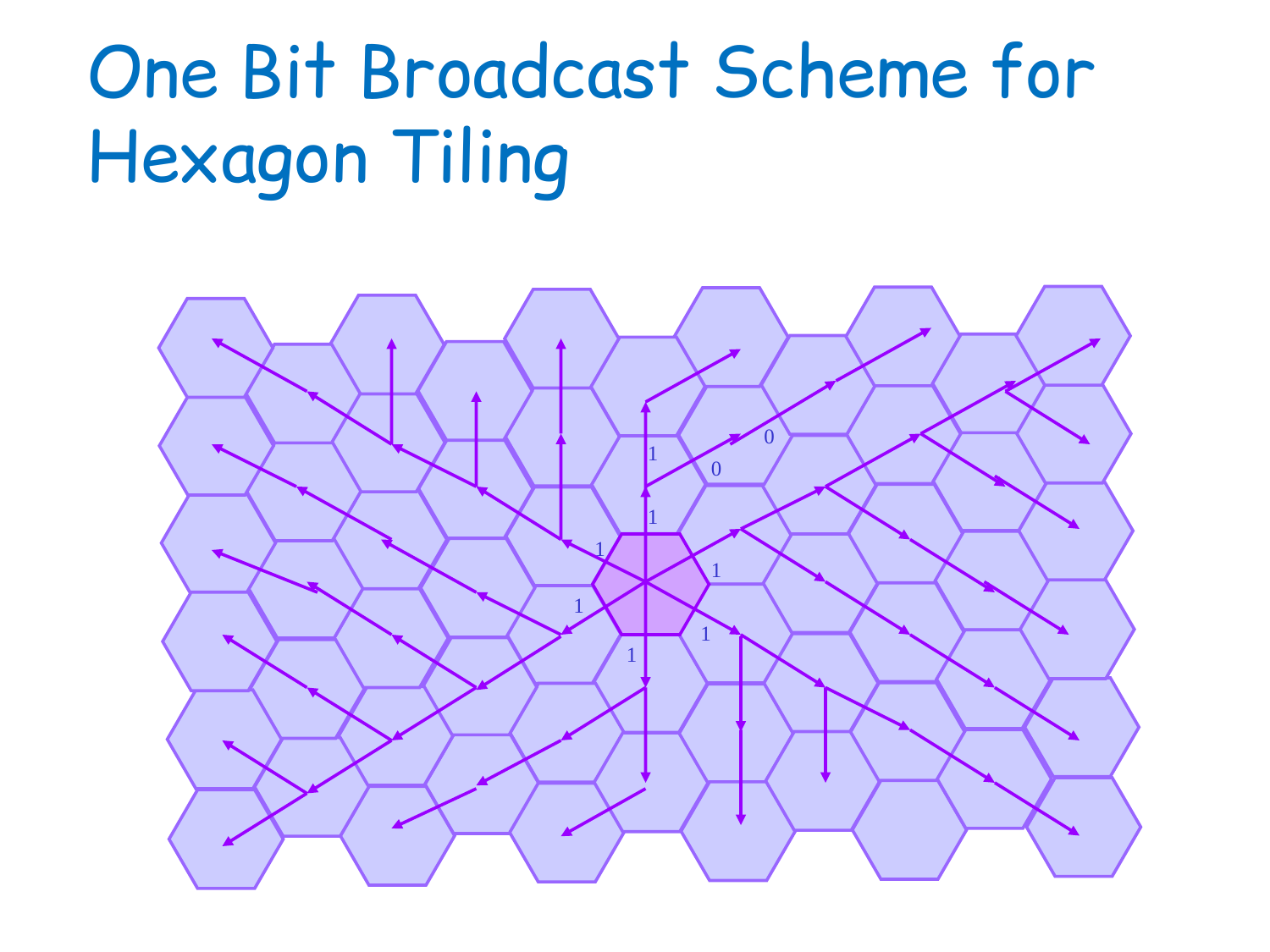

# One Bit Broadcast Scheme for Hexagon Tiling

0

1

0

1
1

1

1
1
1